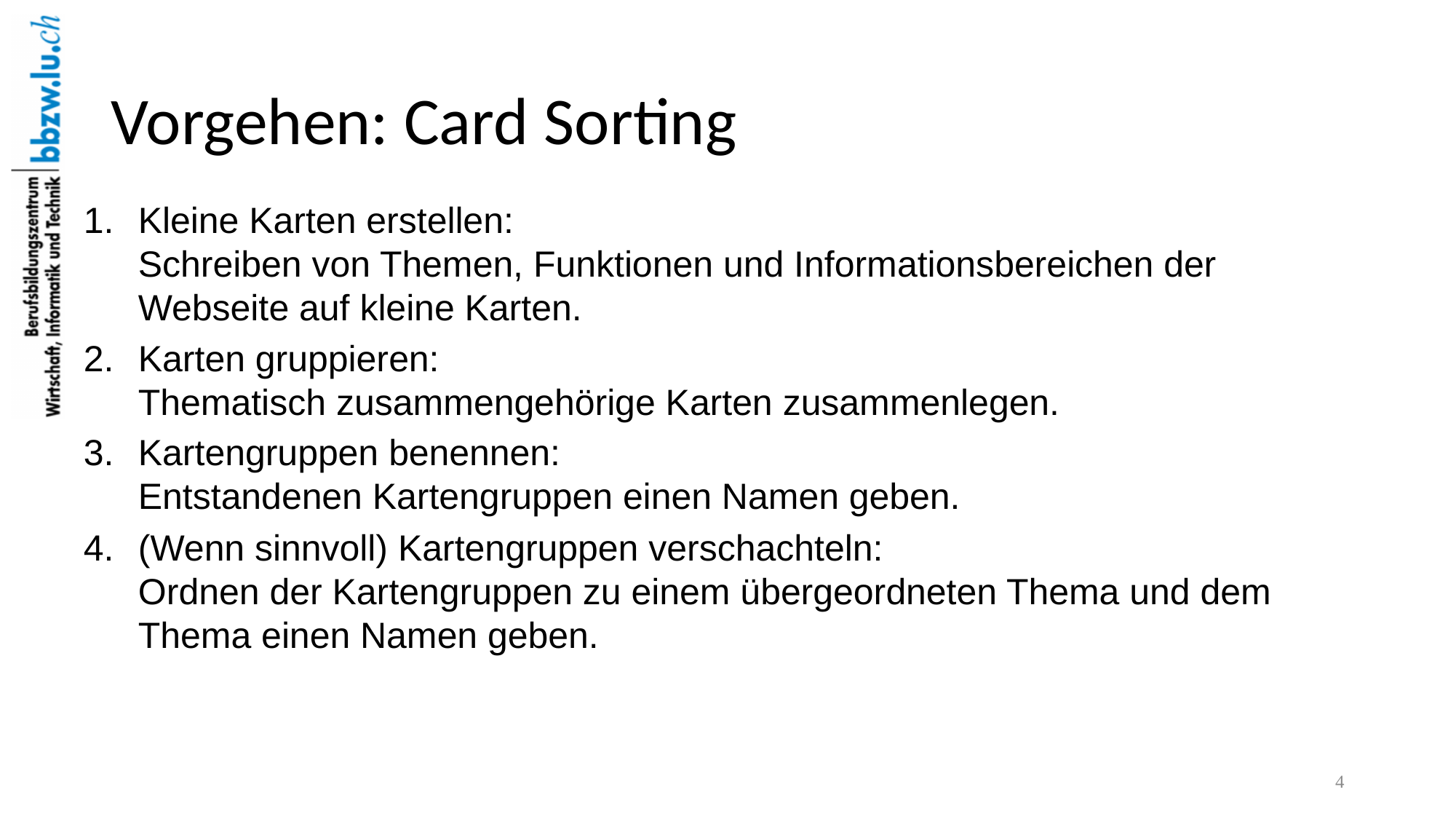

# Vorgehen: Card Sorting
Kleine Karten erstellen:
Schreiben von Themen, Funktionen und Informationsbereichen der Webseite auf kleine Karten.
Karten gruppieren:
Thematisch zusammengehörige Karten zusammenlegen.
Kartengruppen benennen:
Entstandenen Kartengruppen einen Namen geben.
(Wenn sinnvoll) Kartengruppen verschachteln:
Ordnen der Kartengruppen zu einem übergeordneten Thema und dem Thema einen Namen geben.

4